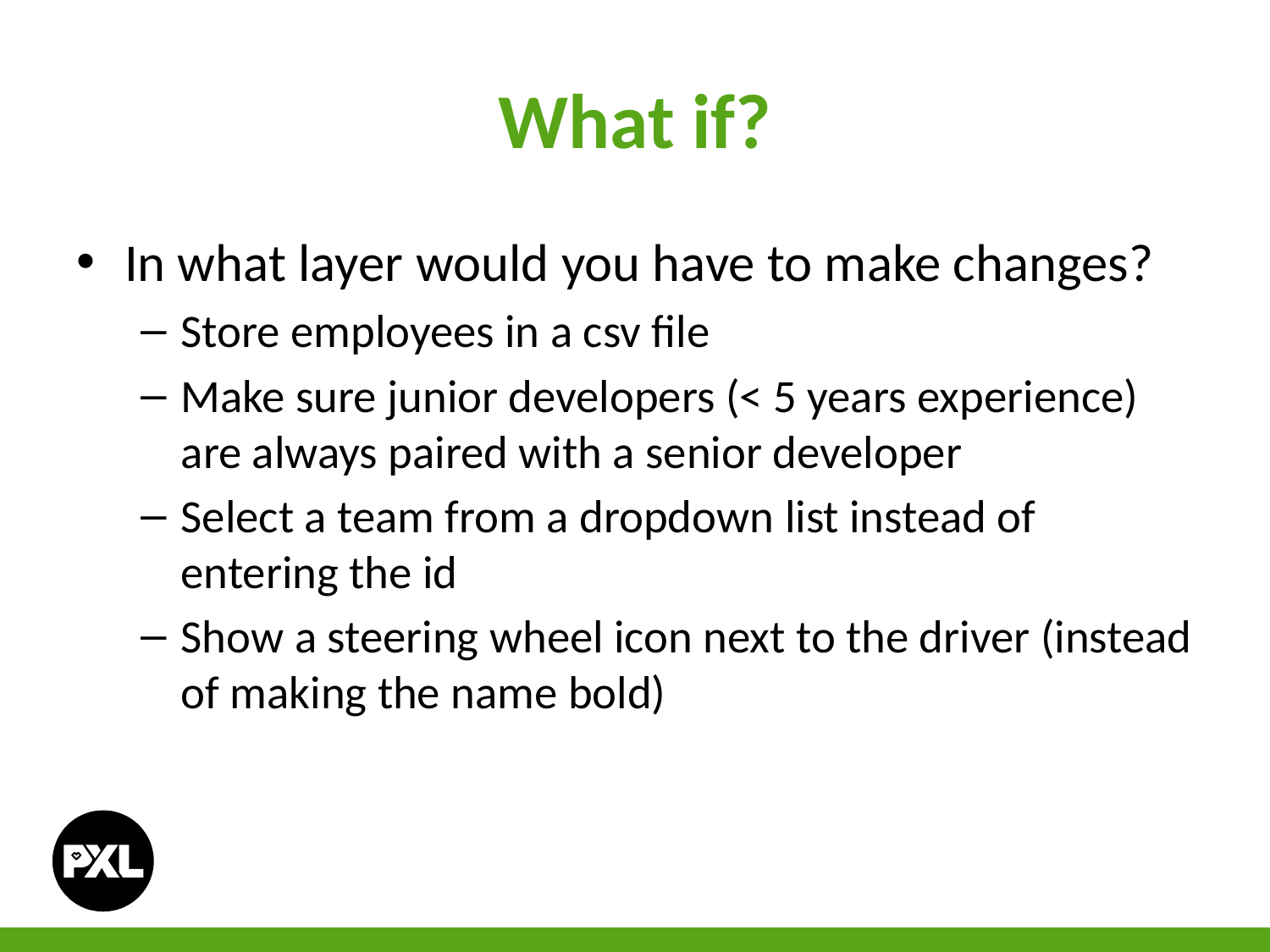

# What if?
In what layer would you have to make changes?
Store employees in a csv file
Make sure junior developers (< 5 years experience) are always paired with a senior developer
Select a team from a dropdown list instead of entering the id
Show a steering wheel icon next to the driver (instead of making the name bold)